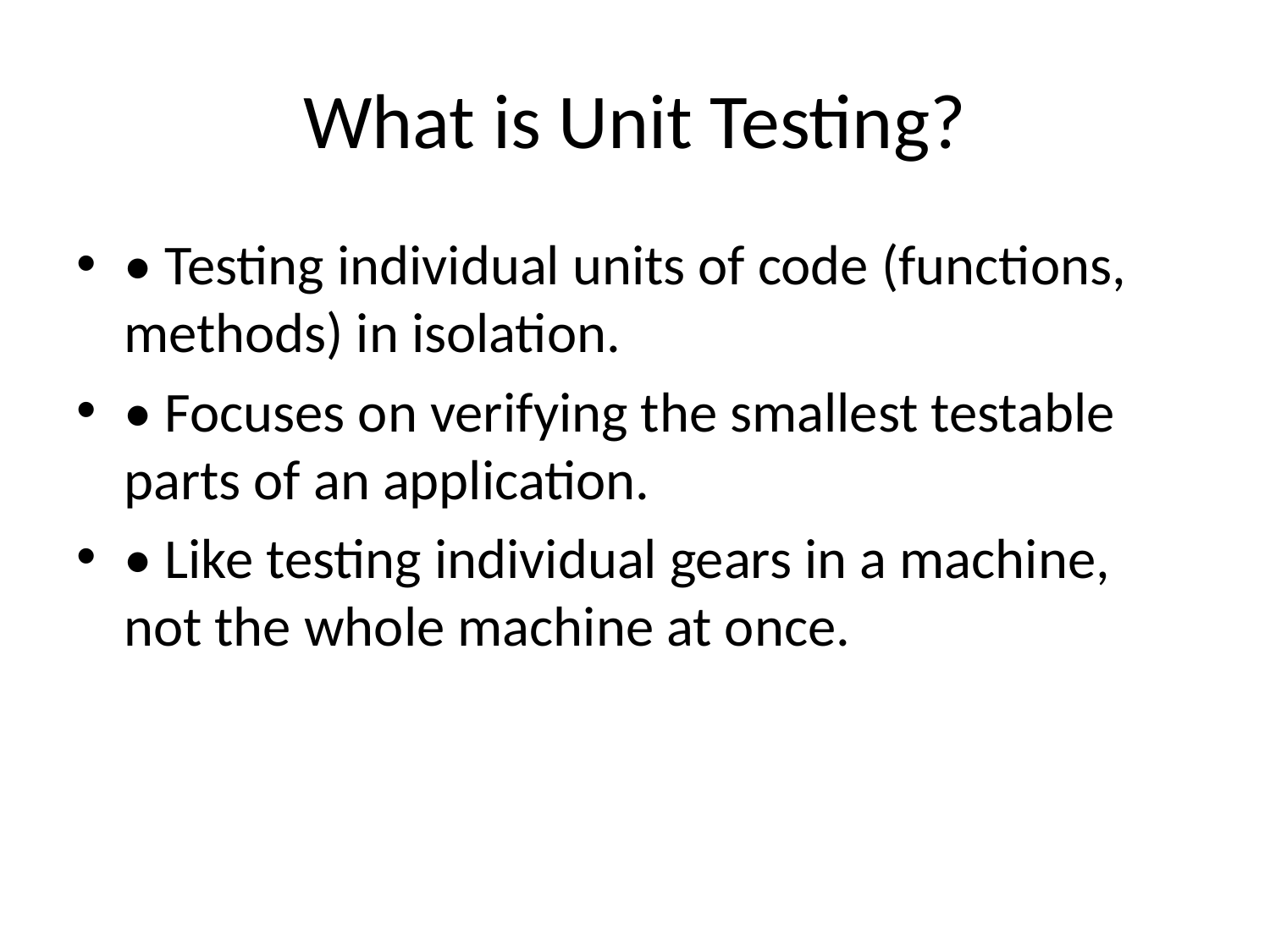

# What is Unit Testing?
• Testing individual units of code (functions, methods) in isolation.
• Focuses on verifying the smallest testable parts of an application.
• Like testing individual gears in a machine, not the whole machine at once.